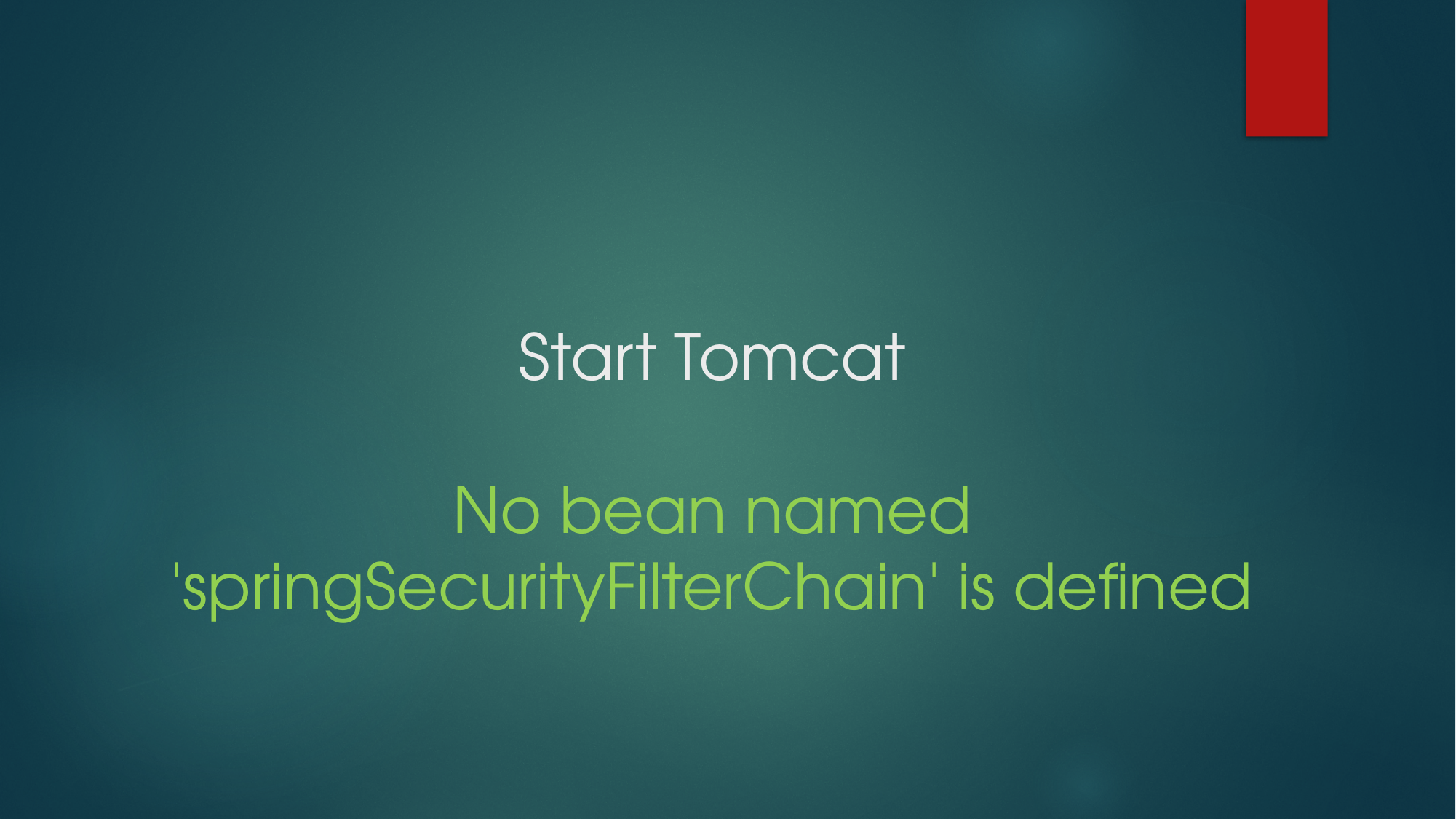

# Start Tomcat No bean named 'springSecurityFilterChain' is defined